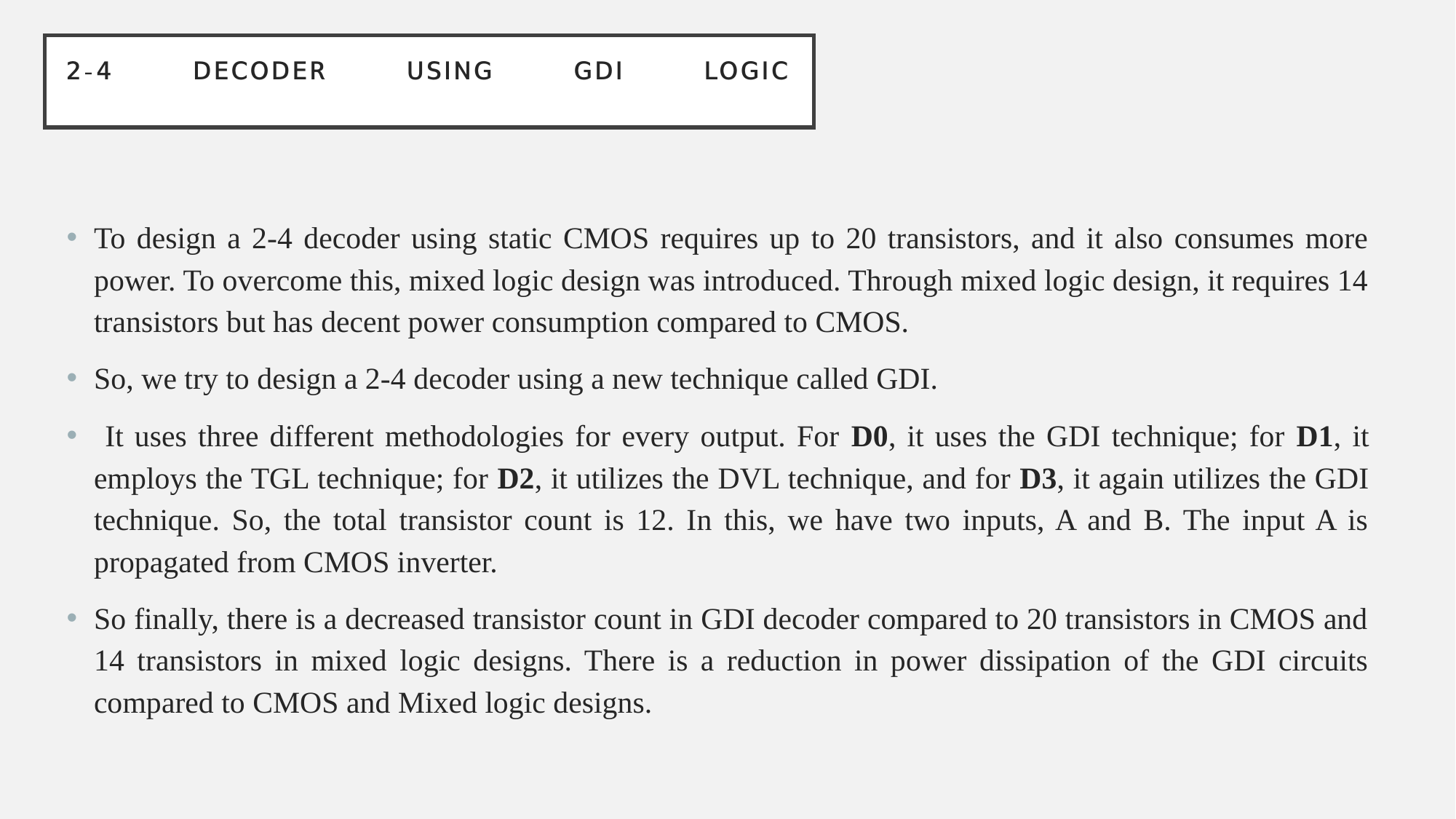

# 2-4 Decoder using GDI logic
To design a 2-4 decoder using static CMOS requires up to 20 transistors, and it also consumes more power. To overcome this, mixed logic design was introduced. Through mixed logic design, it requires 14 transistors but has decent power consumption compared to CMOS.
So, we try to design a 2-4 decoder using a new technique called GDI.
 It uses three different methodologies for every output. For D0, it uses the GDI technique; for D1, it employs the TGL technique; for D2, it utilizes the DVL technique, and for D3, it again utilizes the GDI technique. So, the total transistor count is 12. In this, we have two inputs, A and B. The input A is propagated from CMOS inverter.
So finally, there is a decreased transistor count in GDI decoder compared to 20 transistors in CMOS and 14 transistors in mixed logic designs. There is a reduction in power dissipation of the GDI circuits compared to CMOS and Mixed logic designs.